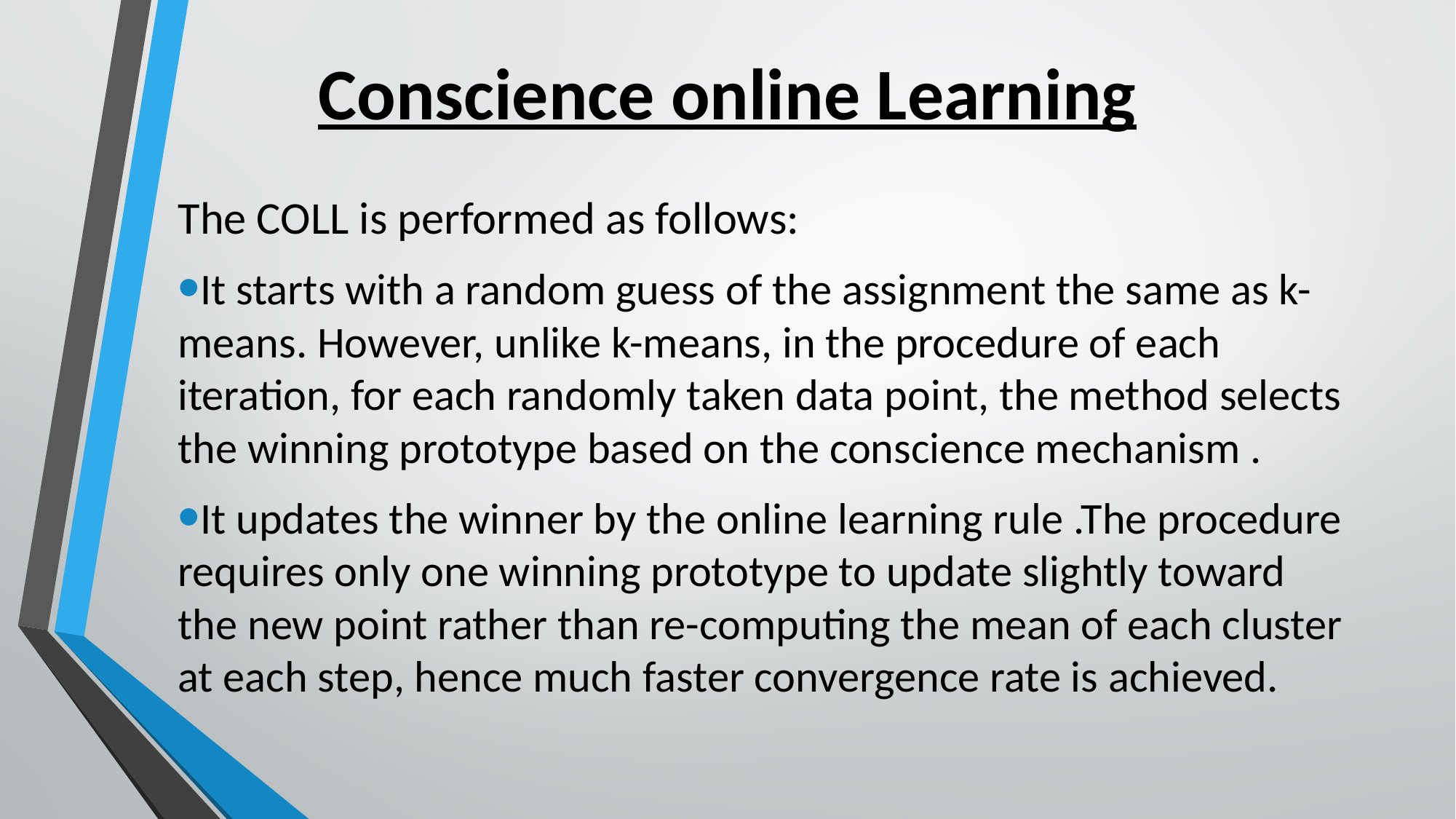

# Conscience online Learning
The COLL is performed as follows:
It starts with a random guess of the assignment the same as k-  means. However, unlike k-means, in the procedure of each iteration, for each randomly taken data point, the method selects the winning prototype based on the conscience mechanism .
It updates the winner by the online learning rule .The procedure requires only one winning prototype to update slightly toward the new point rather than re-computing the mean of each cluster at each step, hence much faster convergence rate is achieved.